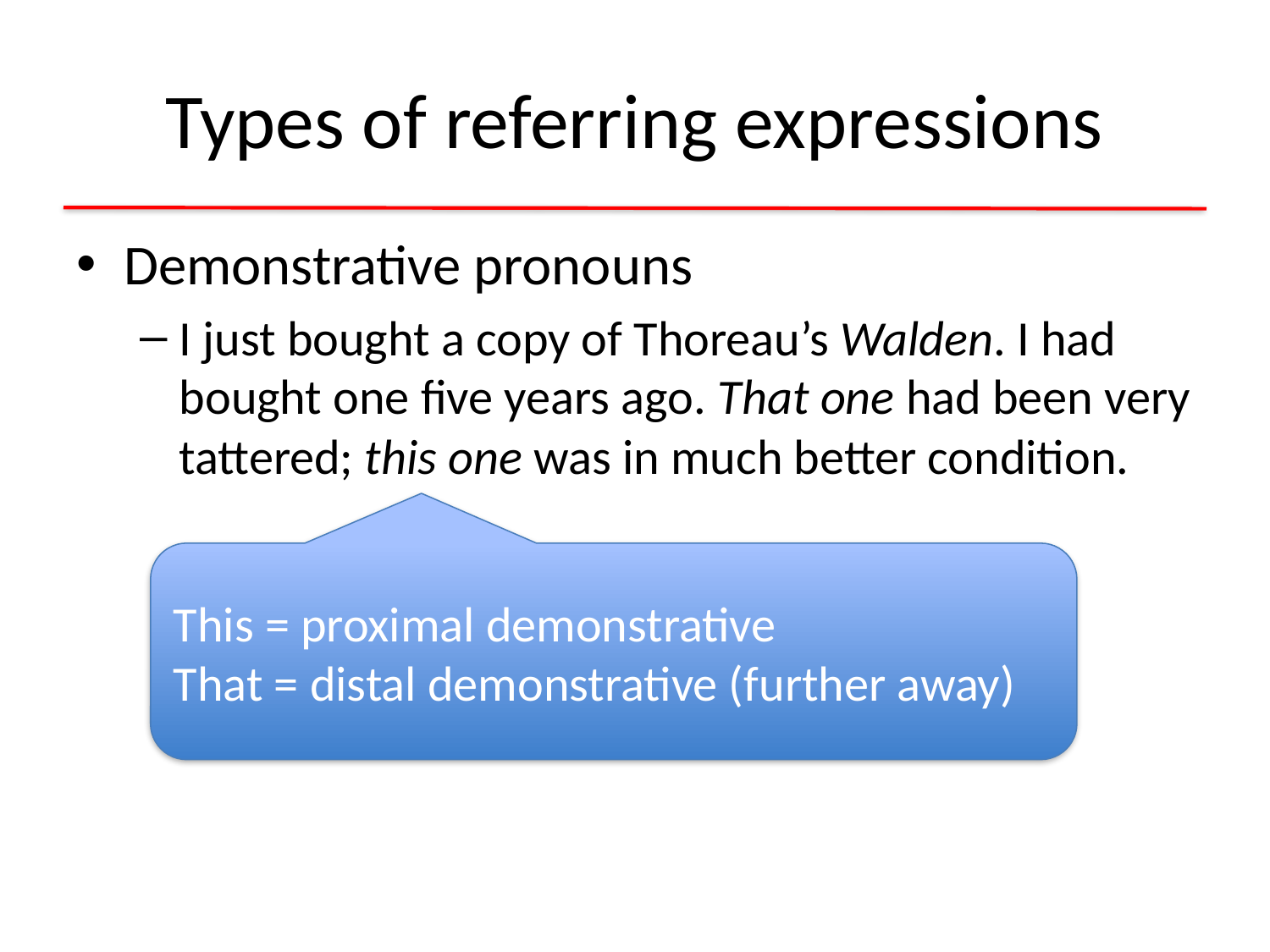

# Types of referring expressions
Demonstrative pronouns
I just bought a copy of Thoreau’s Walden. I had bought one five years ago. That one had been very tattered; this one was in much better condition.
This = proximal demonstrative
That = distal demonstrative (further away)